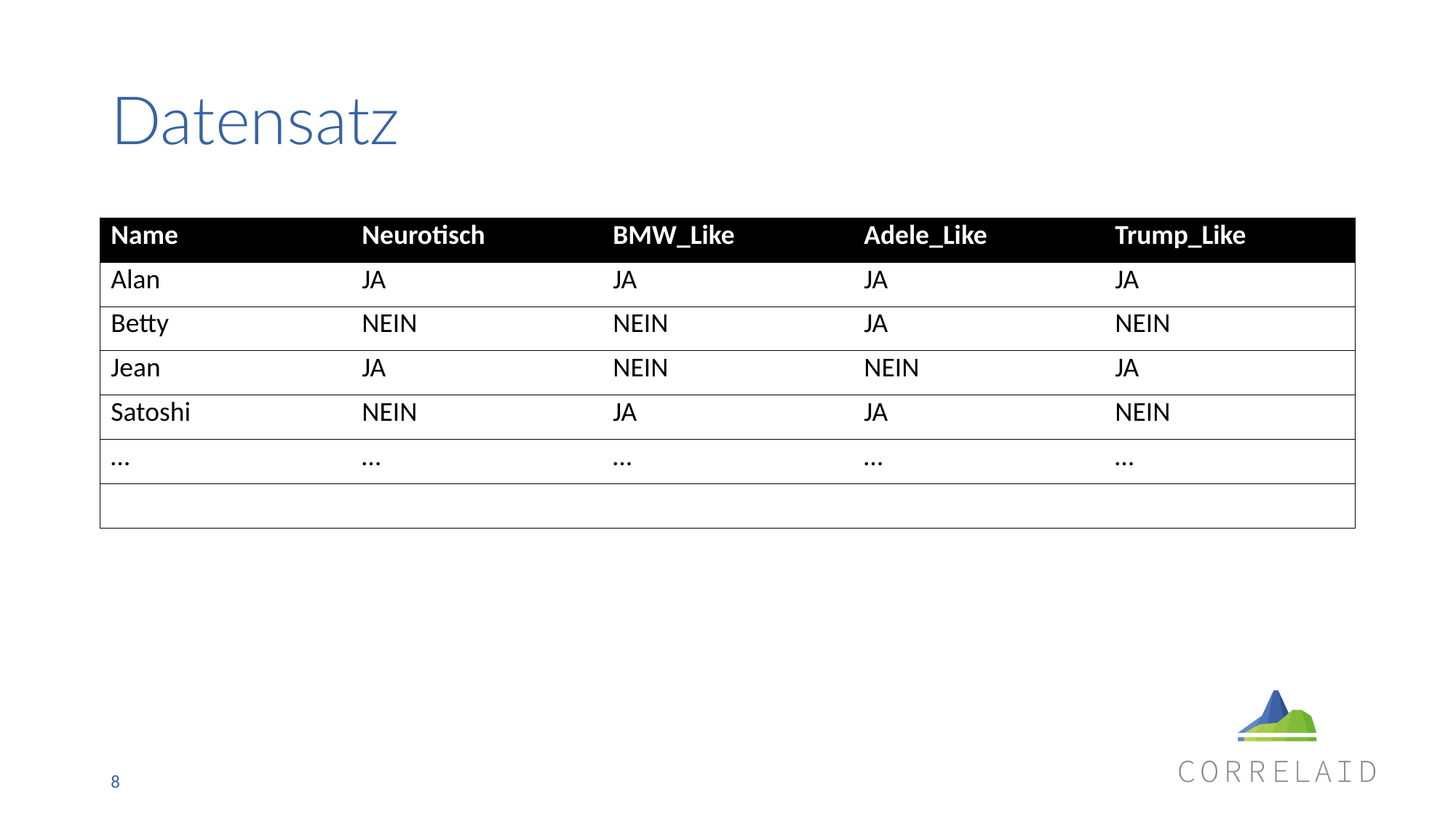

# Datensatz
| Name | Neurotisch | BMW\_Like | Adele\_Like | Trump\_Like |
| --- | --- | --- | --- | --- |
| Alan | JA | JA | JA | JA |
| Betty | NEIN | NEIN | JA | NEIN |
| Jean | JA | NEIN | NEIN | JA |
| Satoshi | NEIN | JA | JA | NEIN |
| … | … | … | … | … |
|  |  |  |  |  |
8